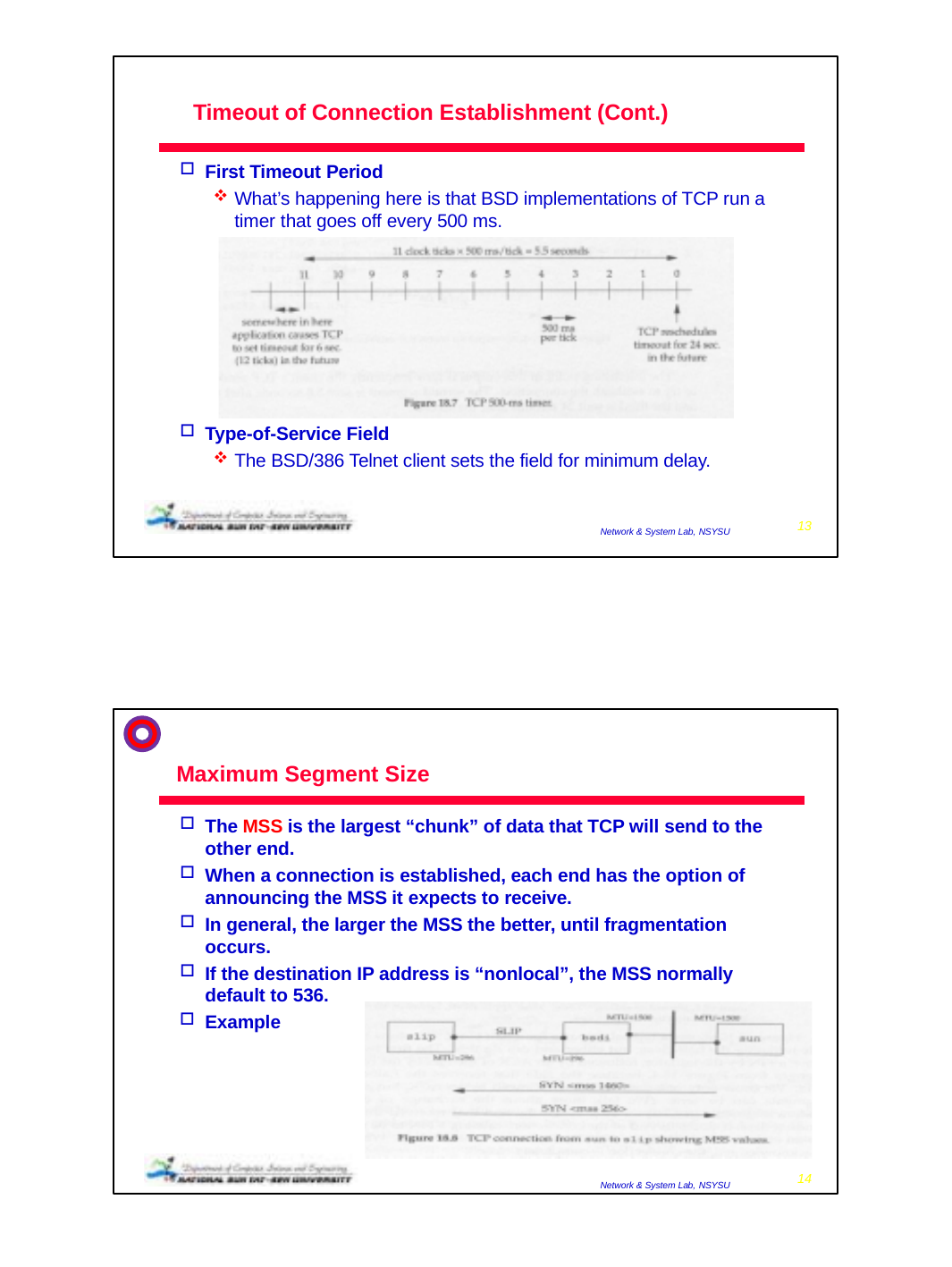

Timeout of Connection Establishment (Cont.)

First Timeout Period
What’s happening here is that BSD implementations of TCP run a  timer that goes off every 500 ms.

Type-of-Service Field
The BSD/386 Telnet client sets the field for minimum delay.

2008/12/9
13
Network & System Lab, NSYSU

Maximum Segment Size

The MSS is the largest “chunk” of data that TCP will send to the  other end.
When a connection is established, each end has the option of  announcing the MSS it expects to receive.
In general, the larger the MSS the better, until fragmentation  occurs.
If the destination IP address is “nonlocal”, the MSS normally  default to 536.
Example

2008/12/9
14
Network & System Lab, NSYSU